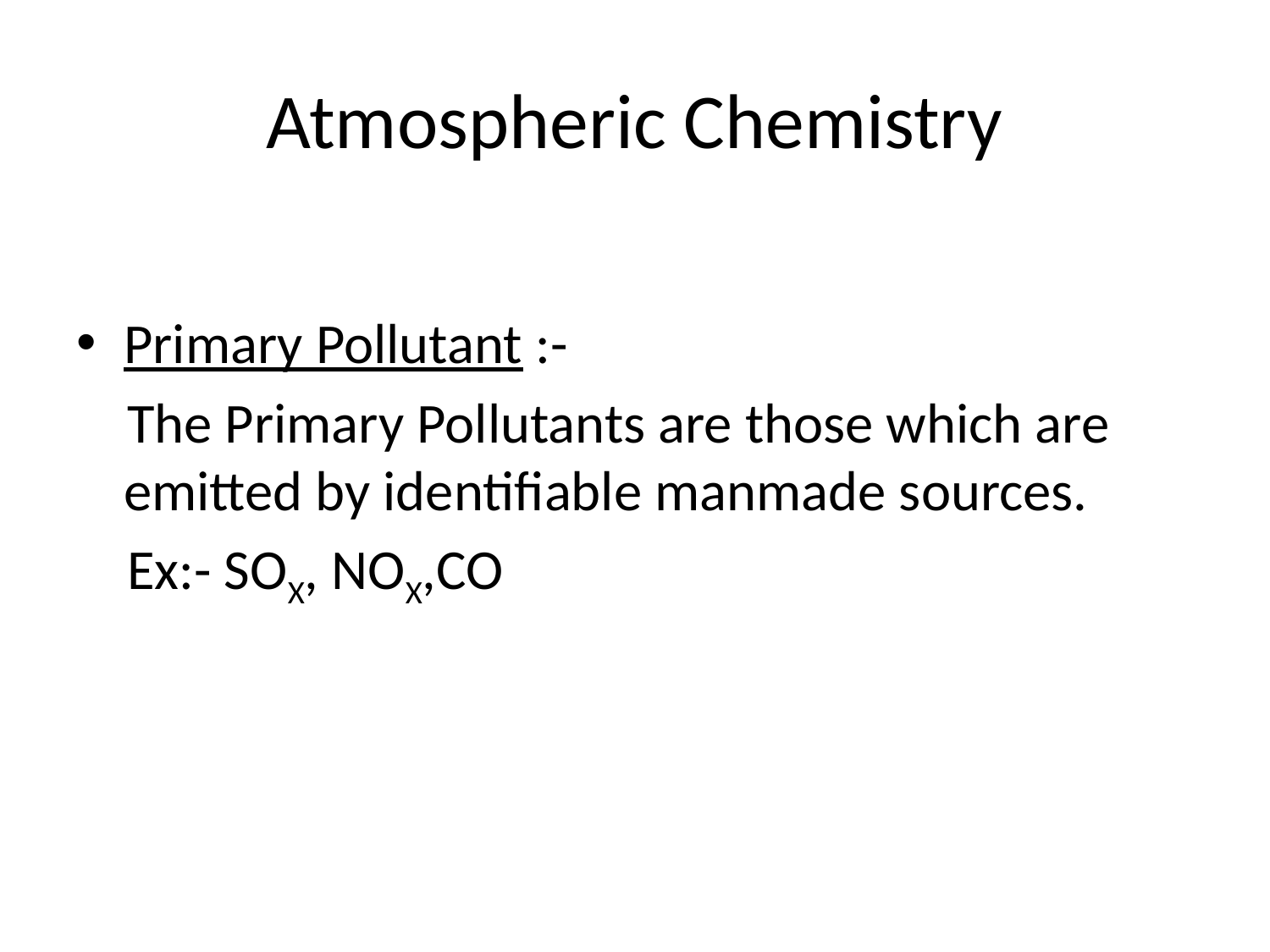

# Atmospheric Chemistry

Primary Pollutant :-
    The Primary Pollutants are those which are emitted by identifiable manmade sources.
    Ex:- SOX, NOX,CO